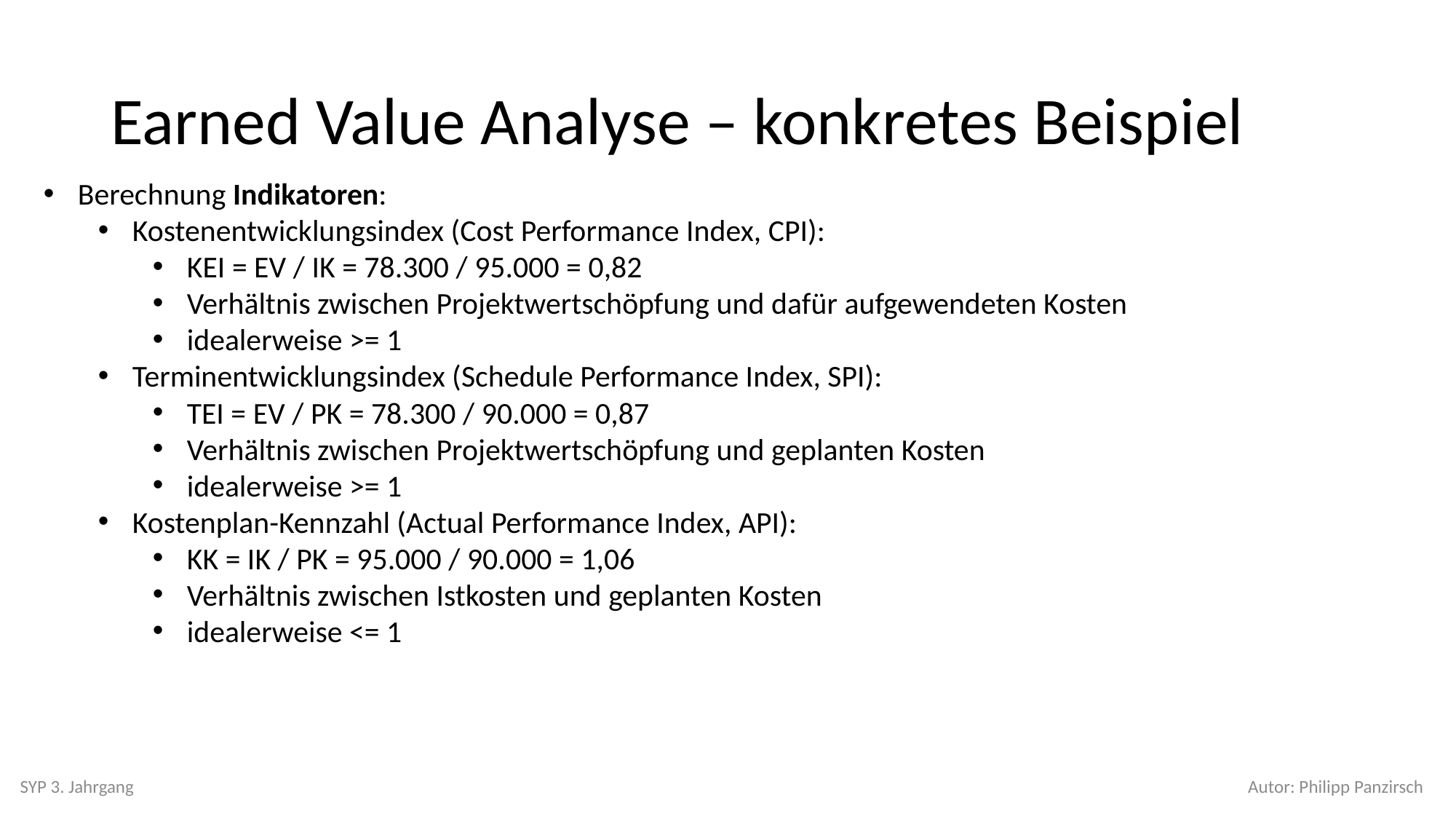

# Earned Value Analyse – konkretes Beispiel
Berechnung Indikatoren:
Kostenentwicklungsindex (Cost Performance Index, CPI):
KEI = EV / IK = 78.300 / 95.000 = 0,82
Verhältnis zwischen Projektwertschöpfung und dafür aufgewendeten Kosten
idealerweise >= 1
Terminentwicklungsindex (Schedule Performance Index, SPI):
TEI = EV / PK = 78.300 / 90.000 = 0,87
Verhältnis zwischen Projektwertschöpfung und geplanten Kosten
idealerweise >= 1
Kostenplan-Kennzahl (Actual Performance Index, API):
KK = IK / PK = 95.000 / 90.000 = 1,06
Verhältnis zwischen Istkosten und geplanten Kosten
idealerweise <= 1

SYP 3. Jahrgang
Autor: Philipp Panzirsch